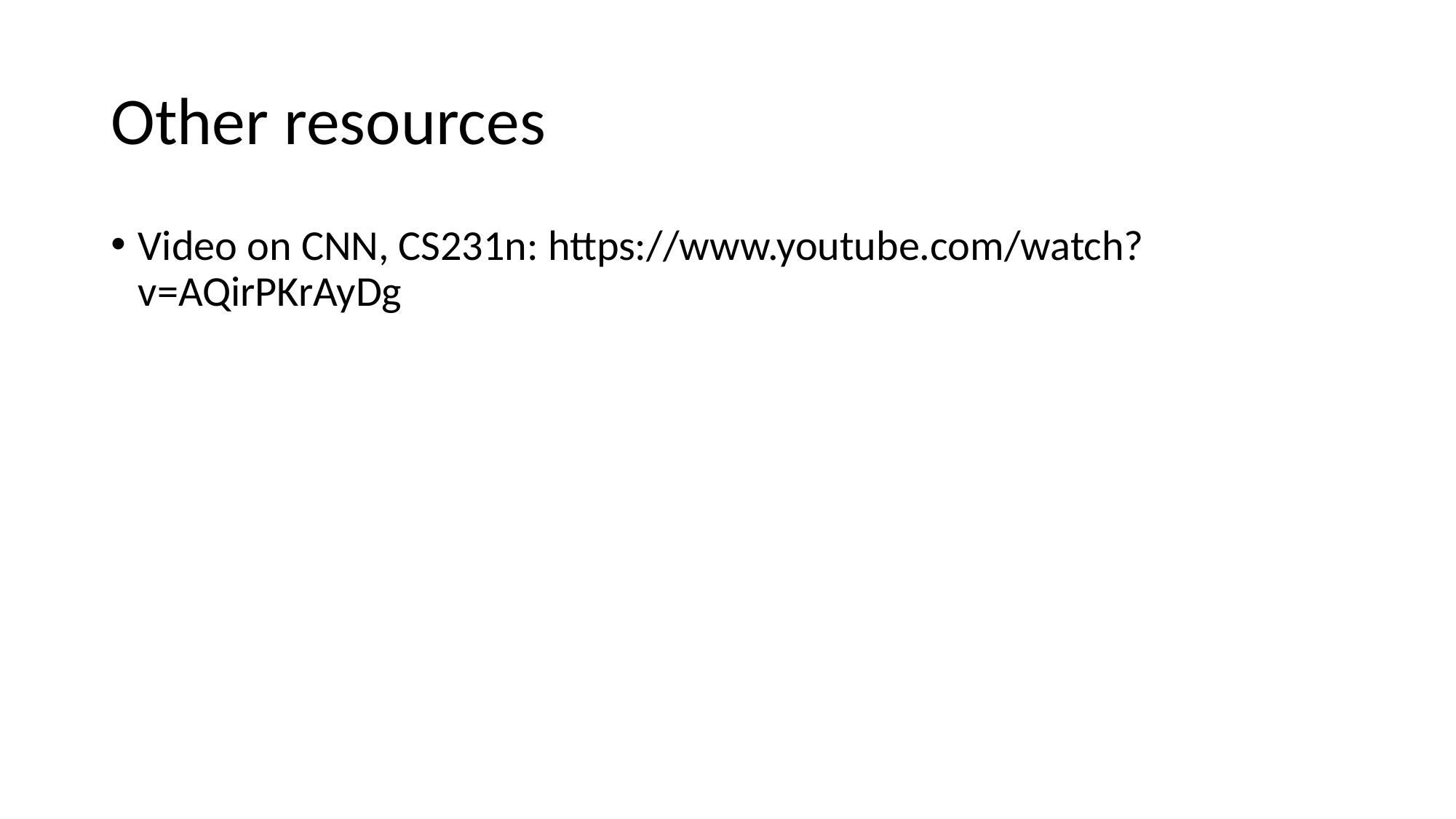

# Other resources
Video on CNN, CS231n: https://www.youtube.com/watch?v=AQirPKrAyDg